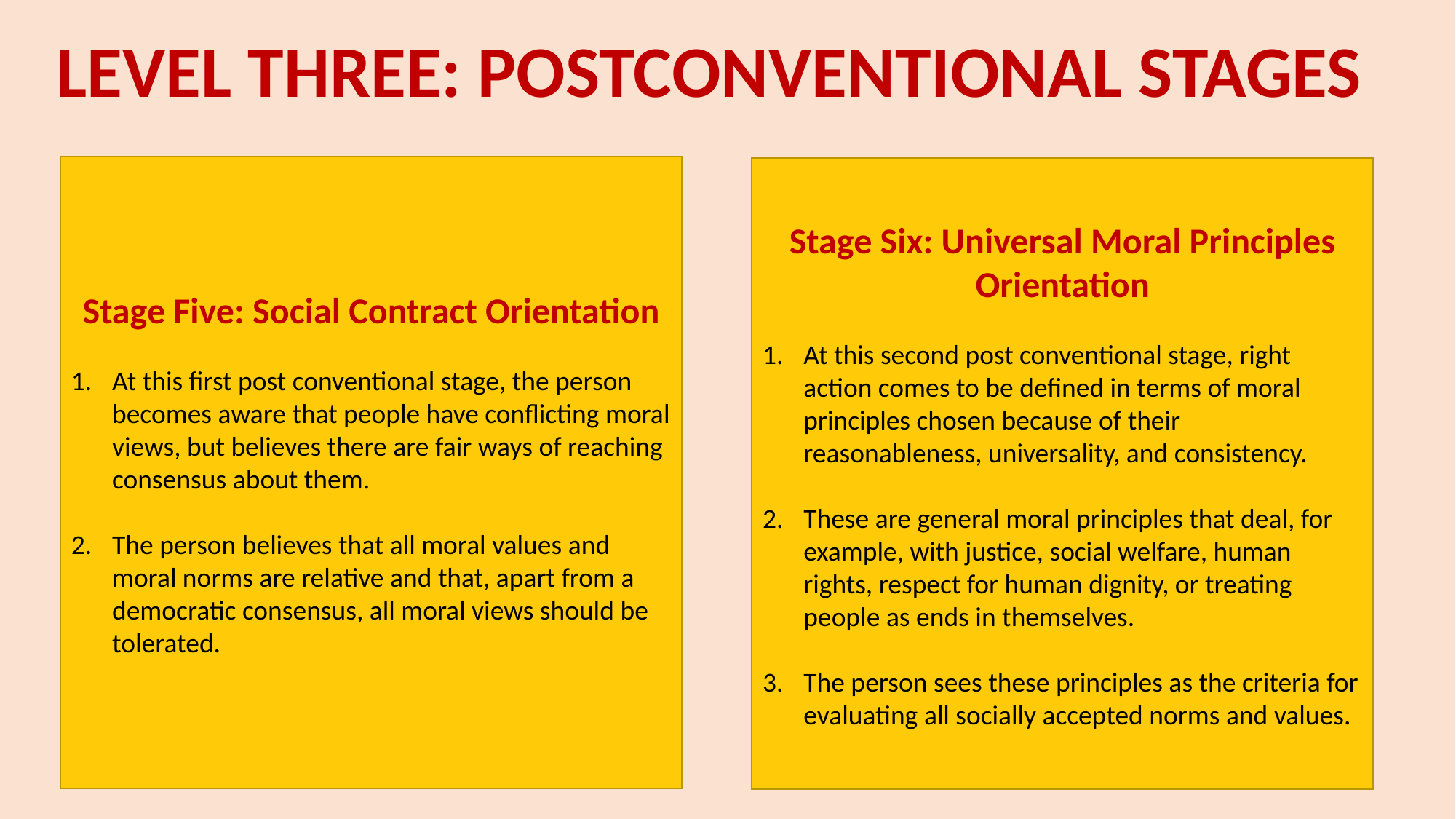

# LEVEL THREE: POSTCONVENTIONAL STAGES
Stage Five: Social Contract Orientation

At this first post conventional stage, the person becomes aware that people have conflicting moral views, but believes there are fair ways of reaching consensus about them.

The person believes that all moral values and moral norms are relative and that, apart from a democratic consensus, all moral views should be tolerated.
Stage Six: Universal Moral Principles Orientation

At this second post conventional stage, right action comes to be defined in terms of moral principles chosen because of their reasonableness, universality, and consistency.

These are general moral principles that deal, for example, with justice, social welfare, human rights, respect for human dignity, or treating people as ends in themselves.

The person sees these principles as the criteria for evaluating all socially accepted norms and values.